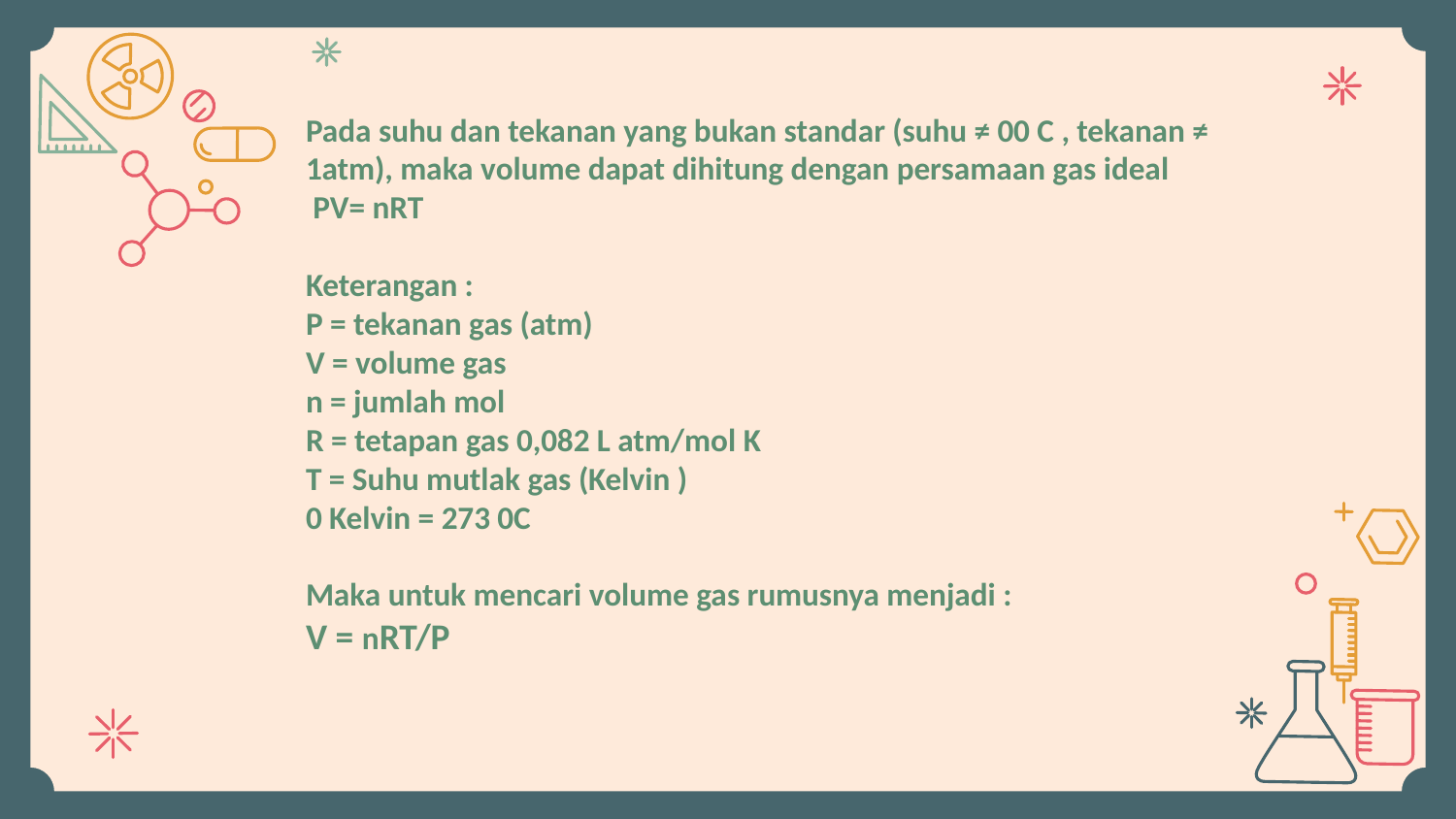

# Pada suhu dan tekanan yang bukan standar (suhu ≠ 00 C , tekanan ≠ 1atm), maka volume dapat dihitung dengan persamaan gas ideal PV= nRT Keterangan : P = tekanan gas (atm) V = volume gas n = jumlah mol R = tetapan gas 0,082 L atm/mol K T = Suhu mutlak gas (Kelvin ) 0 Kelvin = 273 0C Maka untuk mencari volume gas rumusnya menjadi : V = nRT/P